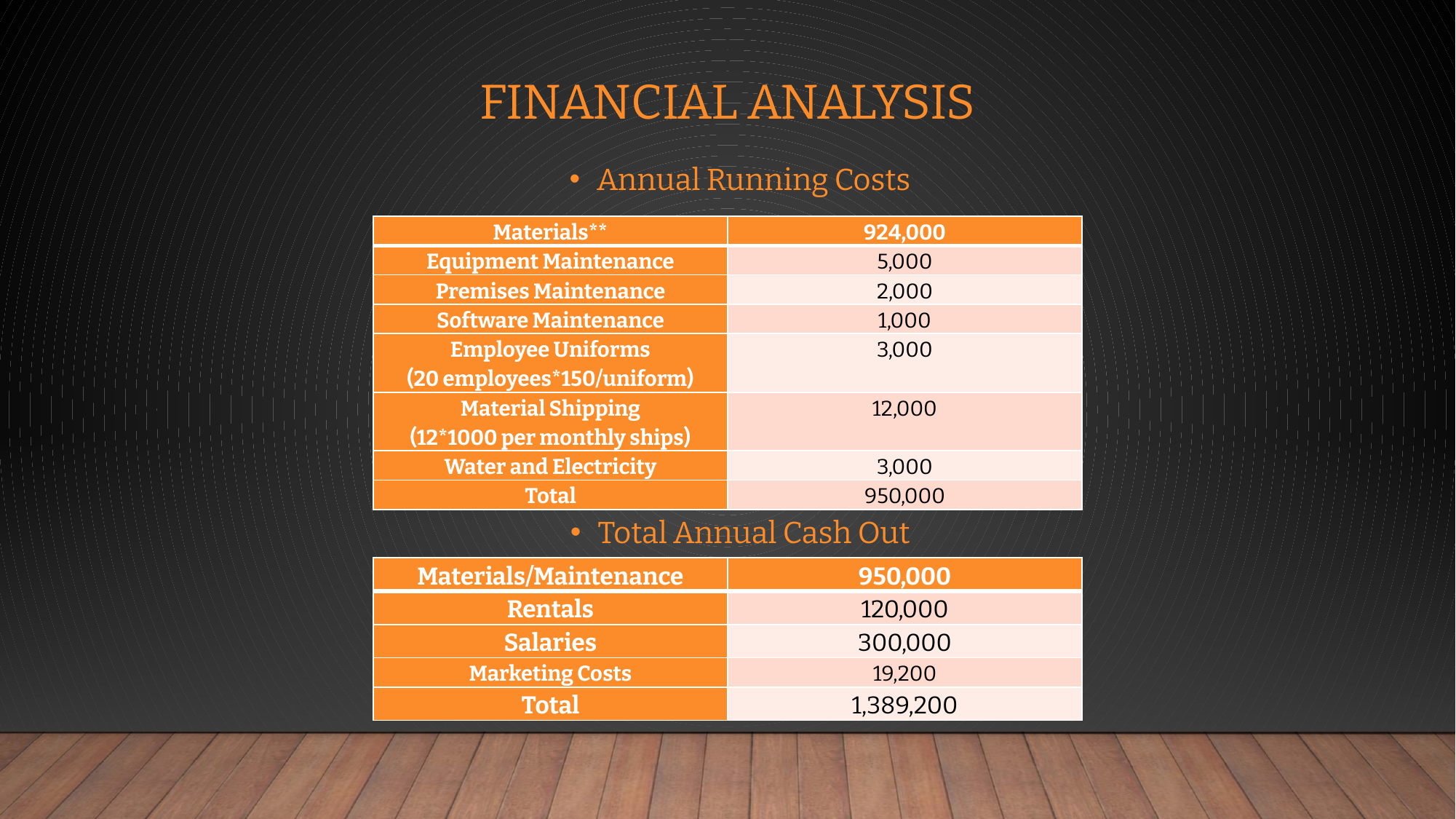

# Financial Analysis
Annual Running Costs

Total Annual Cash Out

| Materials\*\* | 924,000 |
| --- | --- |
| Equipment Maintenance | 5,000 |
| Premises Maintenance | 2,000 |
| Software Maintenance | 1,000 |
| Employee Uniforms (20 employees\*150/uniform) | 3,000 |
| Material Shipping (12\*1000 per monthly ships) | 12,000 |
| Water and Electricity | 3,000 |
| Total | 950,000 |
| Materials/Maintenance | 950,000 |
| --- | --- |
| Rentals | 120,000 |
| Salaries | 300,000 |
| Marketing Costs | 19,200 |
| Total | 1,389,200 |